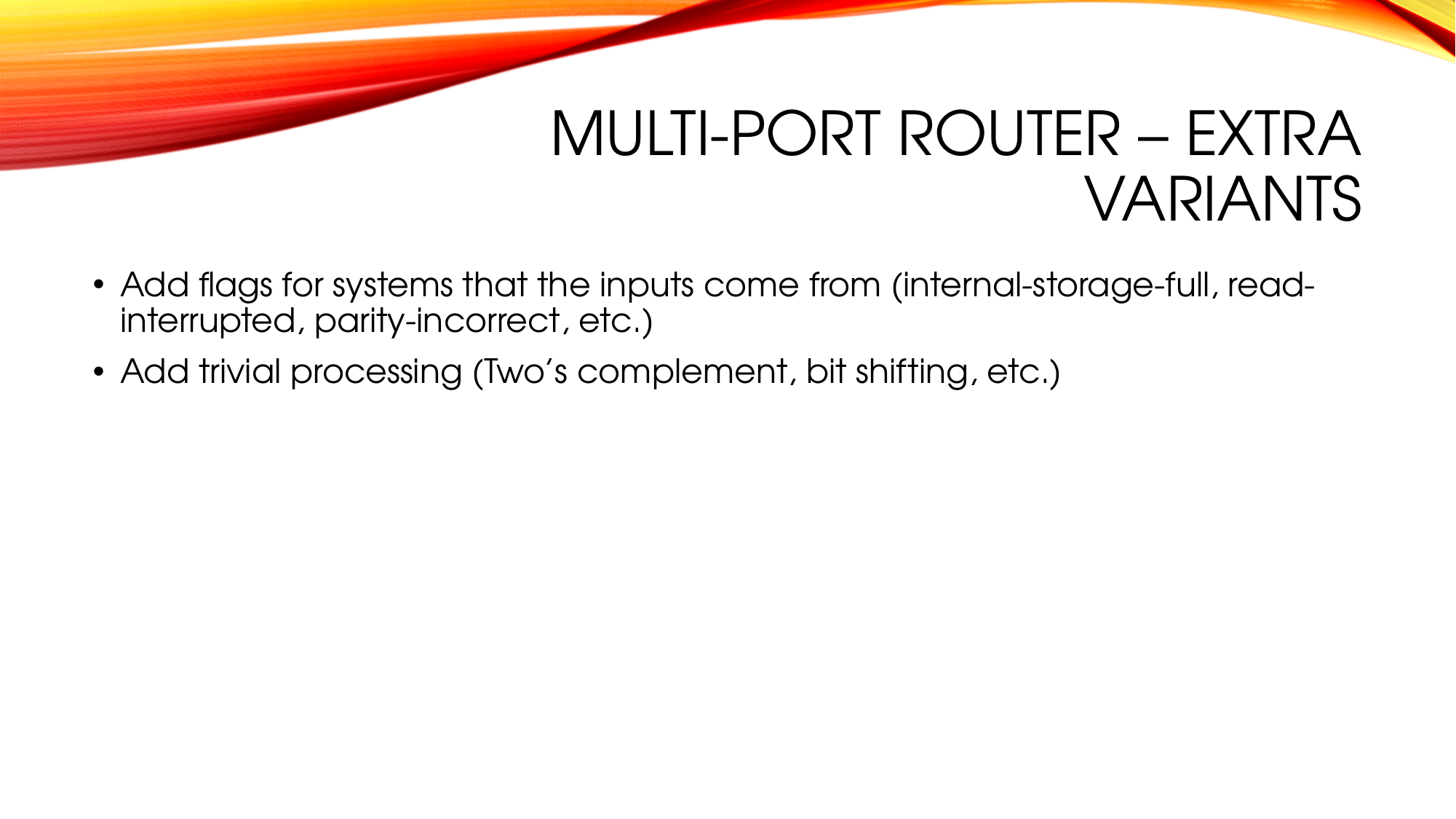

# MULTI-PORT Router – Extra Variants
Add flags for systems that the inputs come from (internal-storage-full, read-interrupted, parity-incorrect, etc.)
Add trivial processing (Two’s complement, bit shifting, etc.)